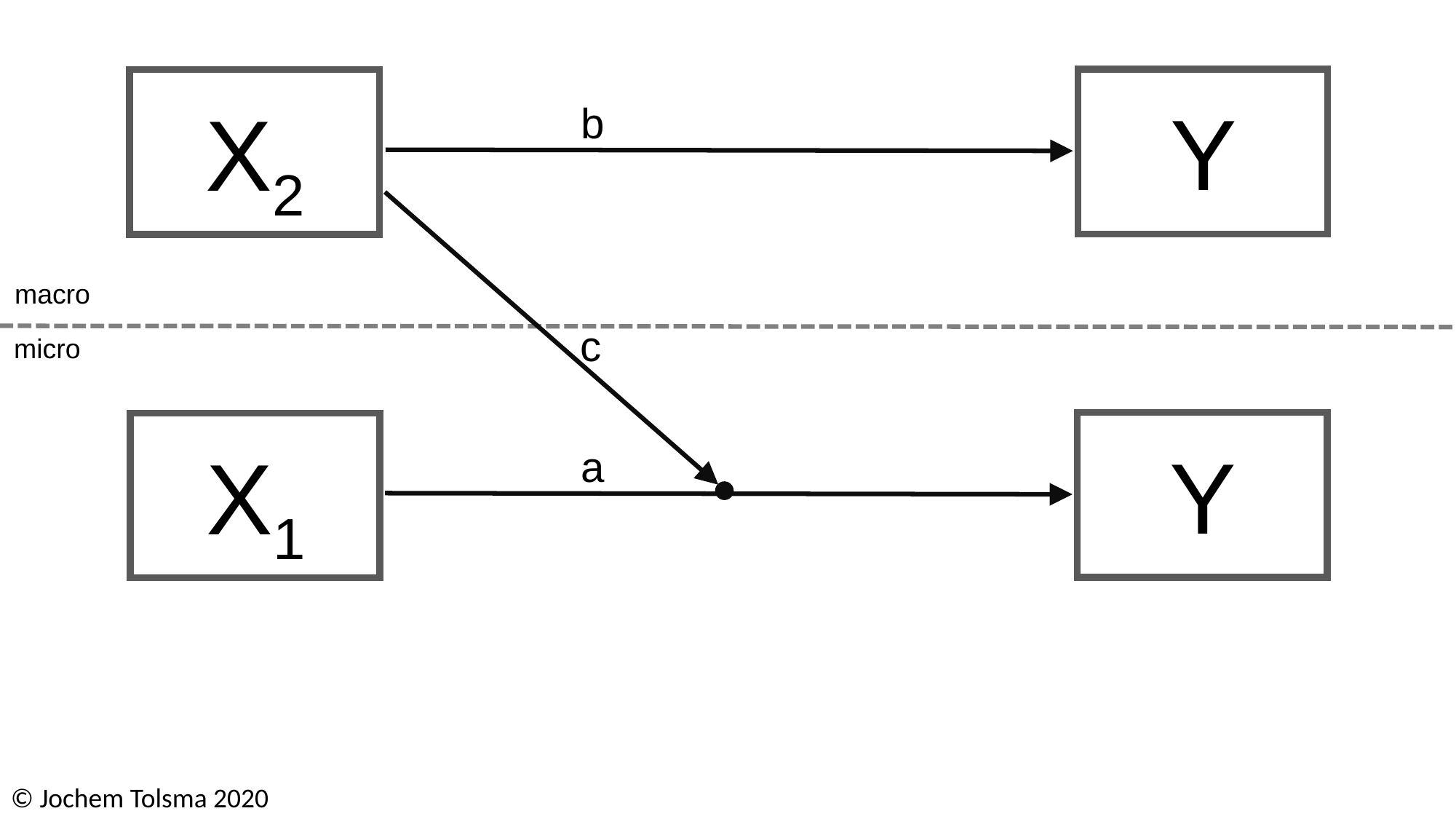

Y

X2
b
macro
c
micro

Y

X1
a

© Jochem Tolsma 2020